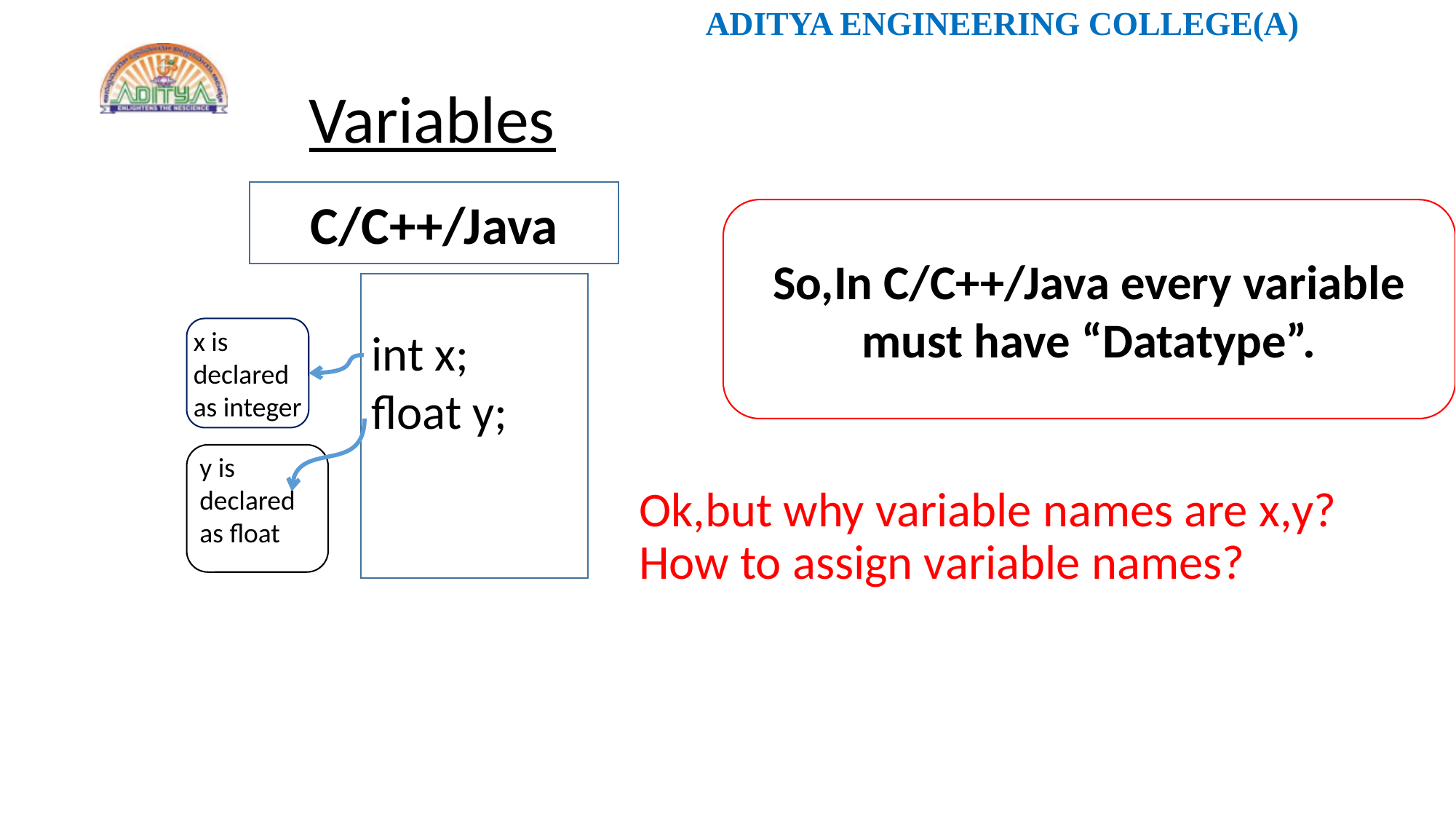

# Variables
C/C++/Java
So,In C/C++/Java every variable must have “Datatype”.
int x;
float y;

x is
declared
as integer

y is
declared
as float
Ok,but why variable names are x,y?
How to assign variable names?